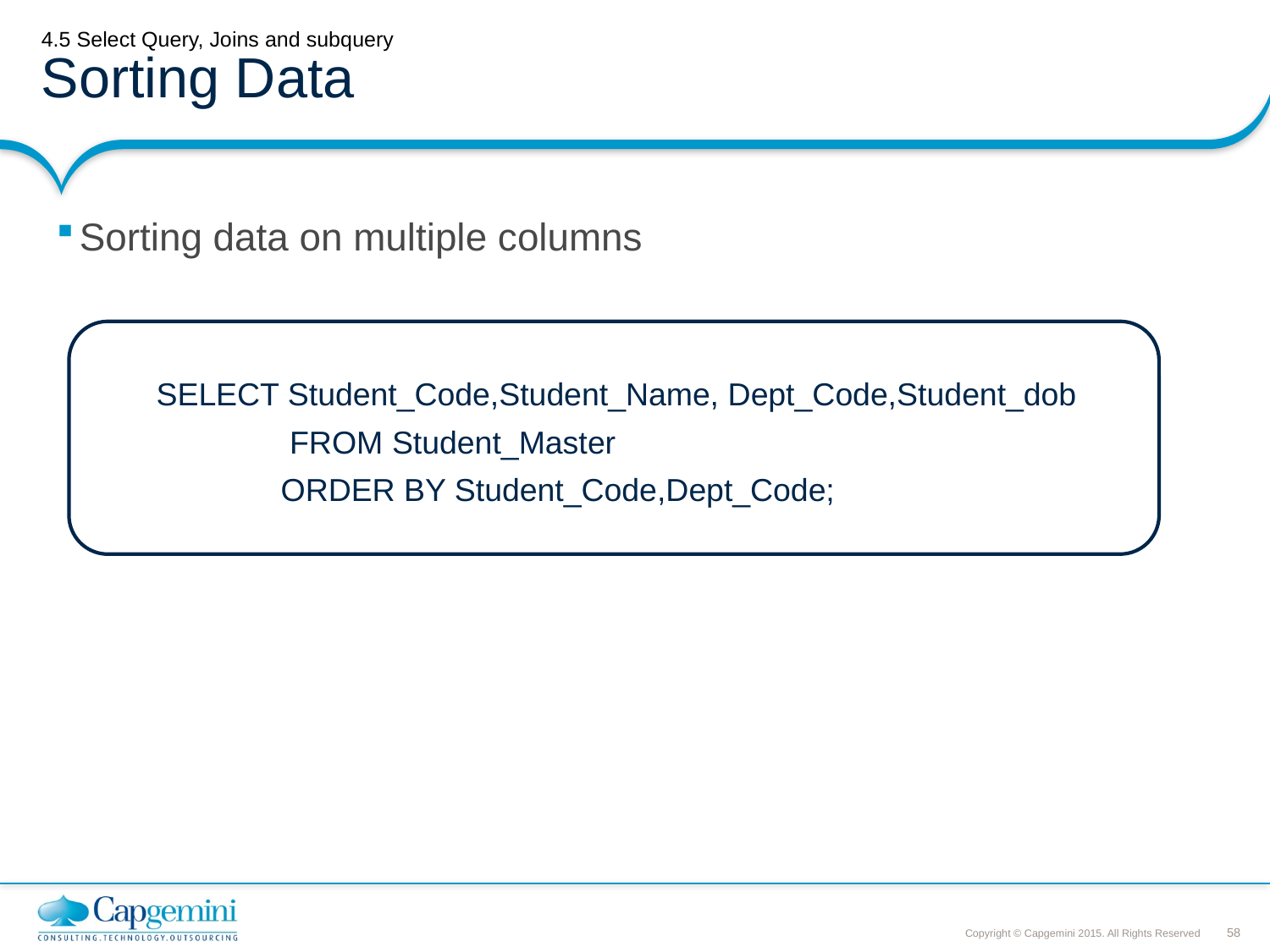

# 4.5 Select Query, Joins and subquery Sorting Data
Sorting data on multiple columns

SELECT Student_Code,Student_Name, Dept_Code,Student_dob
               FROM Student_Master
              ORDER BY Student_Code,Dept_Code;